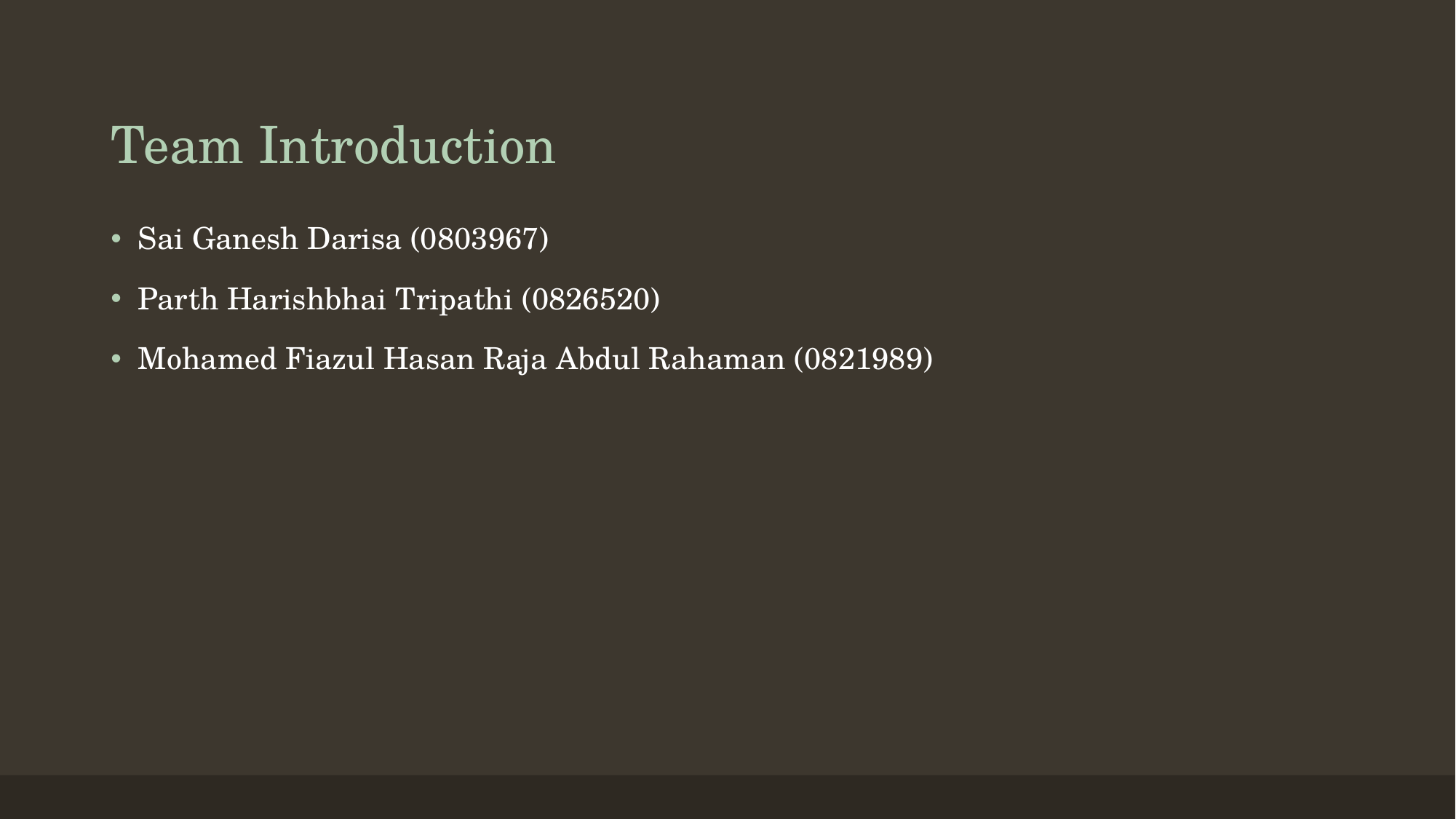

# Team Introduction
Sai Ganesh Darisa (0803967)
Parth Harishbhai Tripathi (0826520)
Mohamed Fiazul Hasan Raja Abdul Rahaman (0821989)